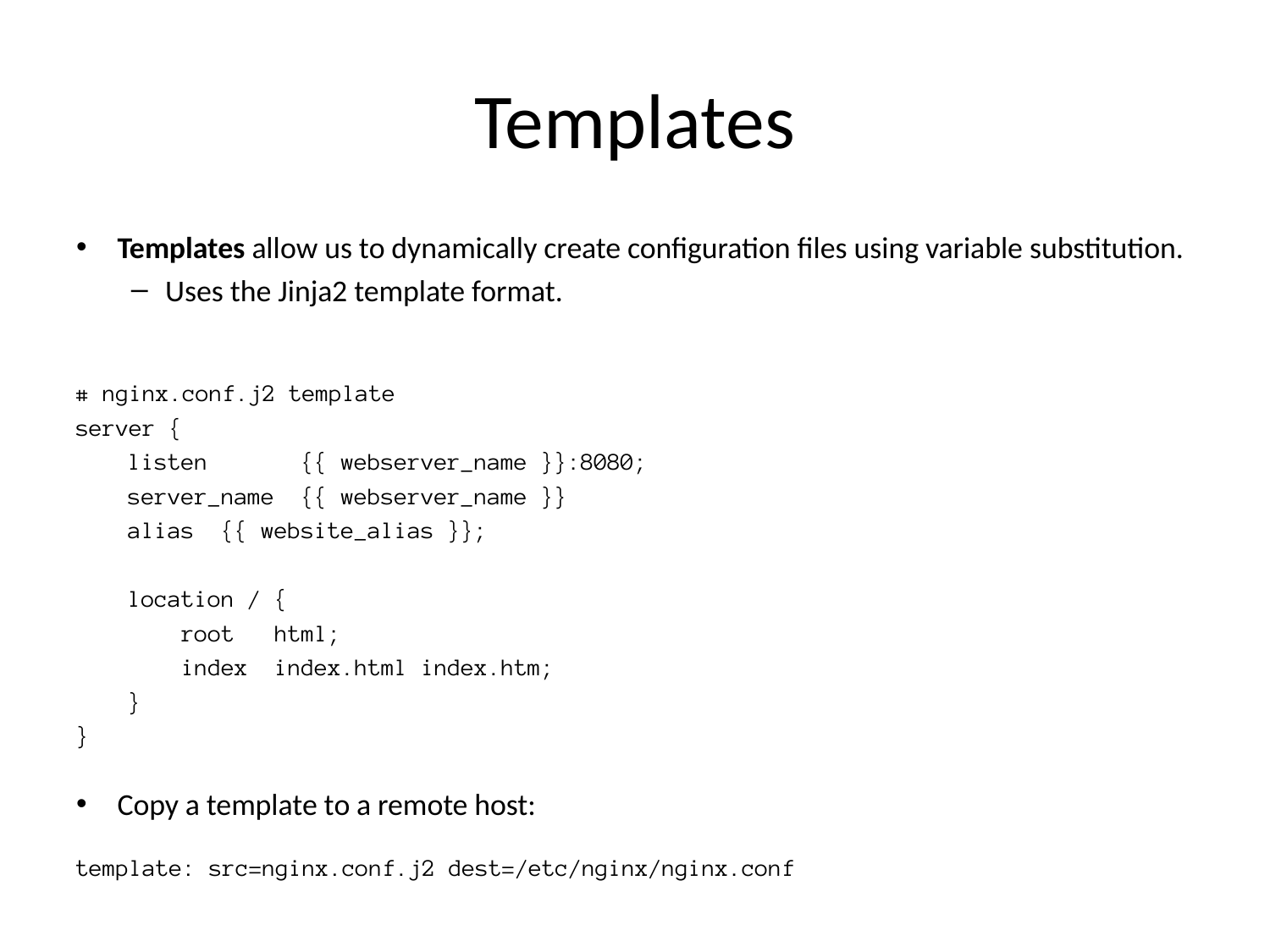

# Templates
Templates allow us to dynamically create configuration files using variable substitution.
Uses the Jinja2 template format.

# nginx.conf.j2 template
server {
	listen       {{ webserver_name }}:8080;
	server_name  {{ webserver_name }}
	alias  {{ website_alias }};

   	location / {
	    root   html;
	    index  index.html index.htm;
	}
}

Copy a template to a remote host:

template: src=nginx.conf.j2 dest=/etc/nginx/nginx.conf